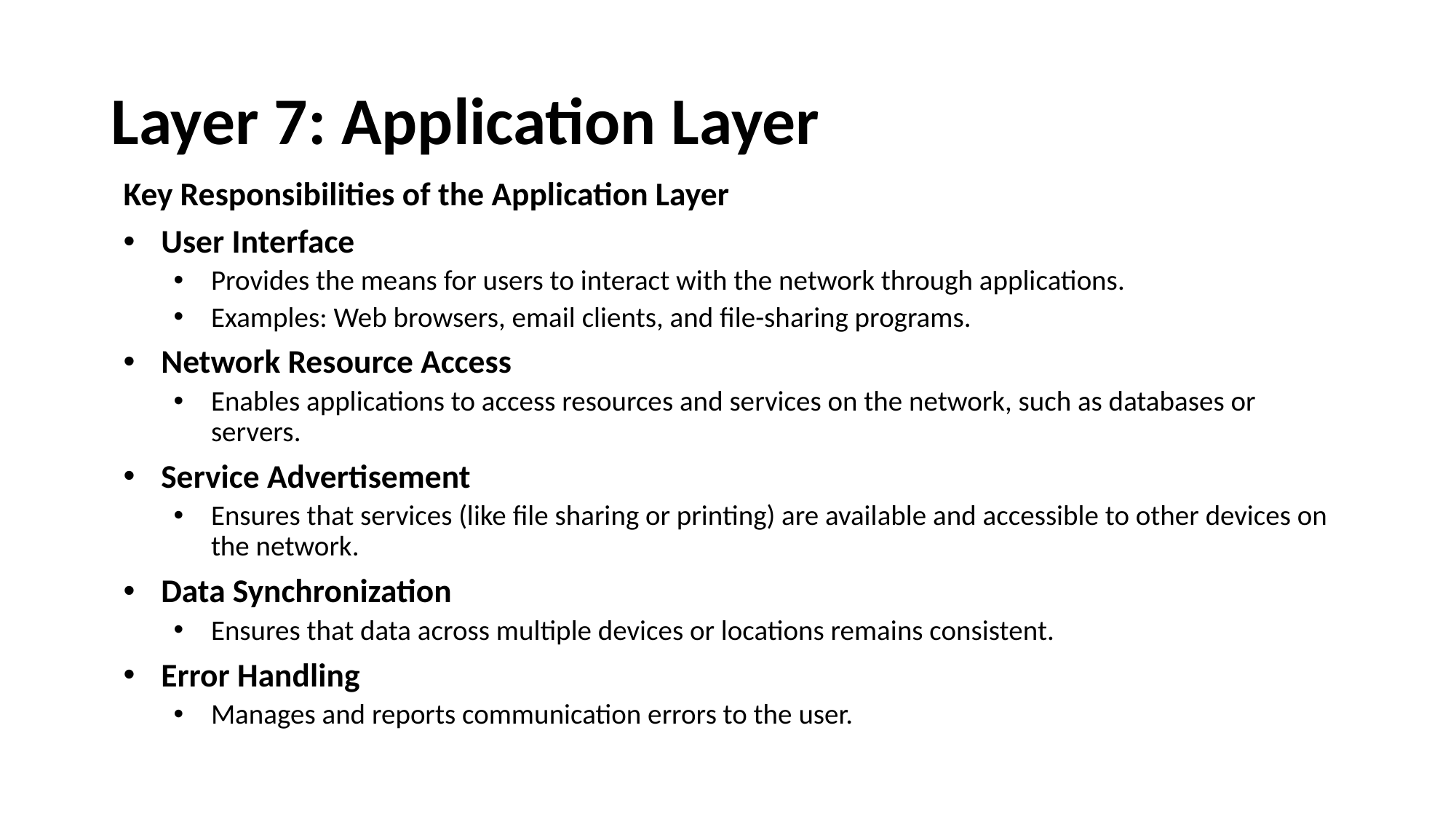

# Layer 7: Application Layer
Key Responsibilities of the Application Layer
User Interface
Provides the means for users to interact with the network through applications.
Examples: Web browsers, email clients, and file-sharing programs.
Network Resource Access
Enables applications to access resources and services on the network, such as databases or servers.
Service Advertisement
Ensures that services (like file sharing or printing) are available and accessible to other devices on the network.
Data Synchronization
Ensures that data across multiple devices or locations remains consistent.
Error Handling
Manages and reports communication errors to the user.